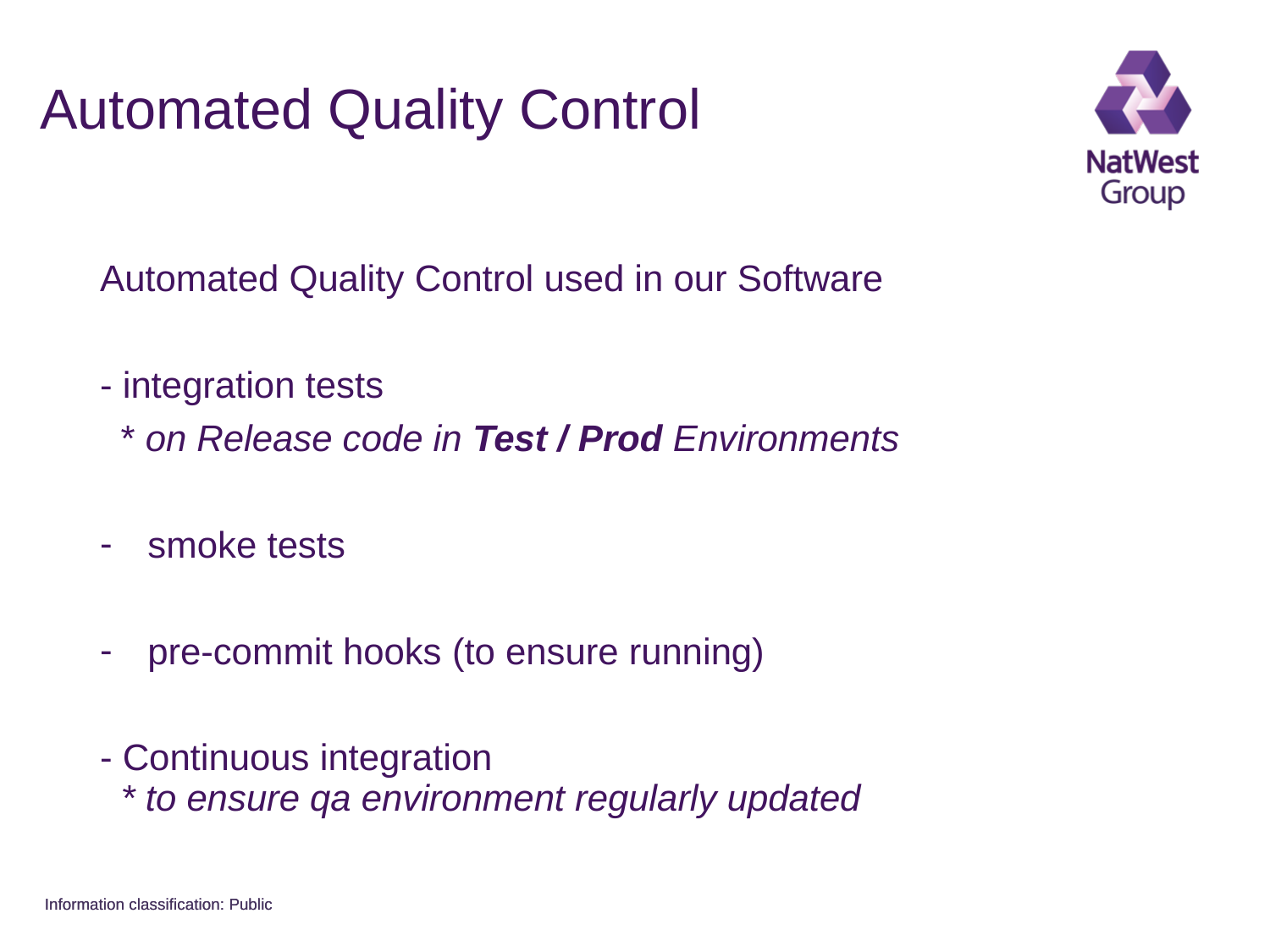

FOR INTERNAL USE ONLY
# Automated Quality Control
Automated Quality Control used in our Software

- integration tests
  * on Release code in Test / Prod Environments

smoke tests

pre-commit hooks (to ensure running)

- Continuous integration
  * to ensure qa environment regularly updated
Information classiﬁcation: Public